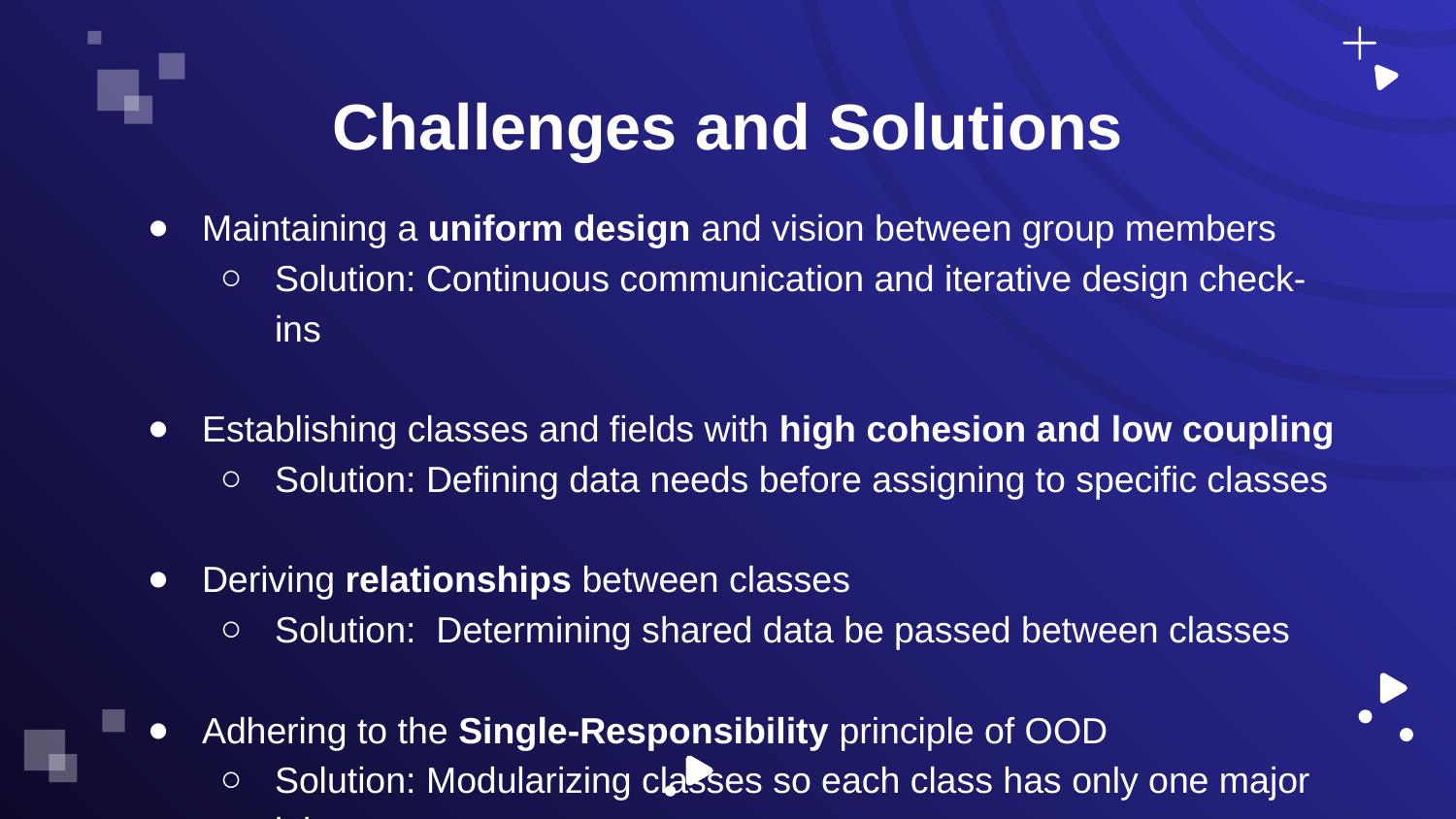

# Challenges and Solutions
Maintaining a uniform design and vision between group members
Solution: Continuous communication and iterative design check-ins

Establishing classes and fields with high cohesion and low coupling
Solution: Defining data needs before assigning to specific classes

Deriving relationships between classes
Solution:  Determining shared data be passed between classes

Adhering to the Single-Responsibility principle of OOD
Solution: Modularizing classes so each class has only one major job